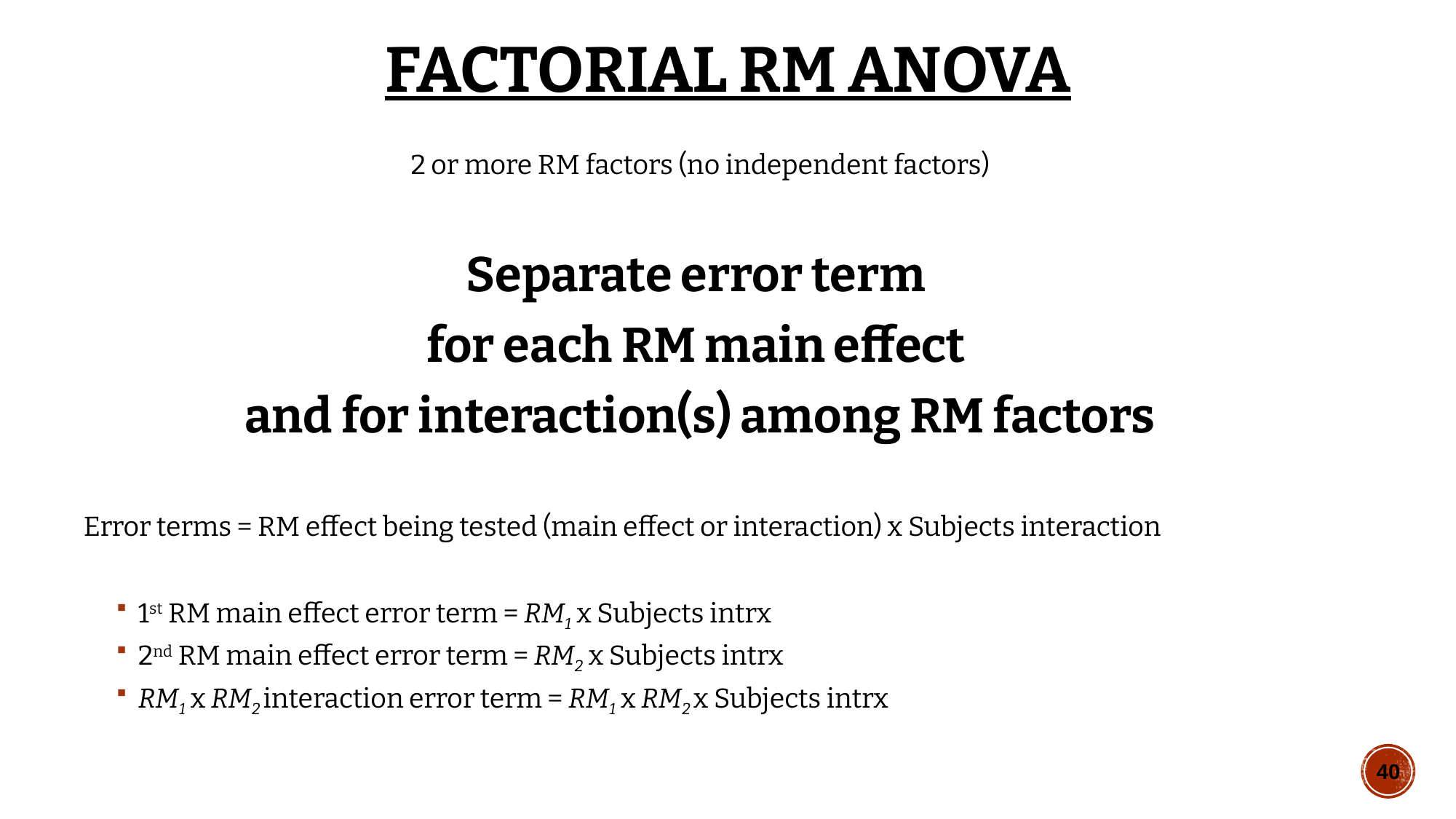

# Factorial RM ANOVA
2 or more RM factors (no independent factors)

Separate error term
for each RM main effect
and for interaction(s) among RM factors

Error terms = RM effect being tested (main effect or interaction) x Subjects interaction

1st RM main effect error term = RM1 x Subjects intrx
2nd RM main effect error term = RM2 x Subjects intrx
RM1 x RM2 interaction error term = RM1 x RM2 x Subjects intrx
40